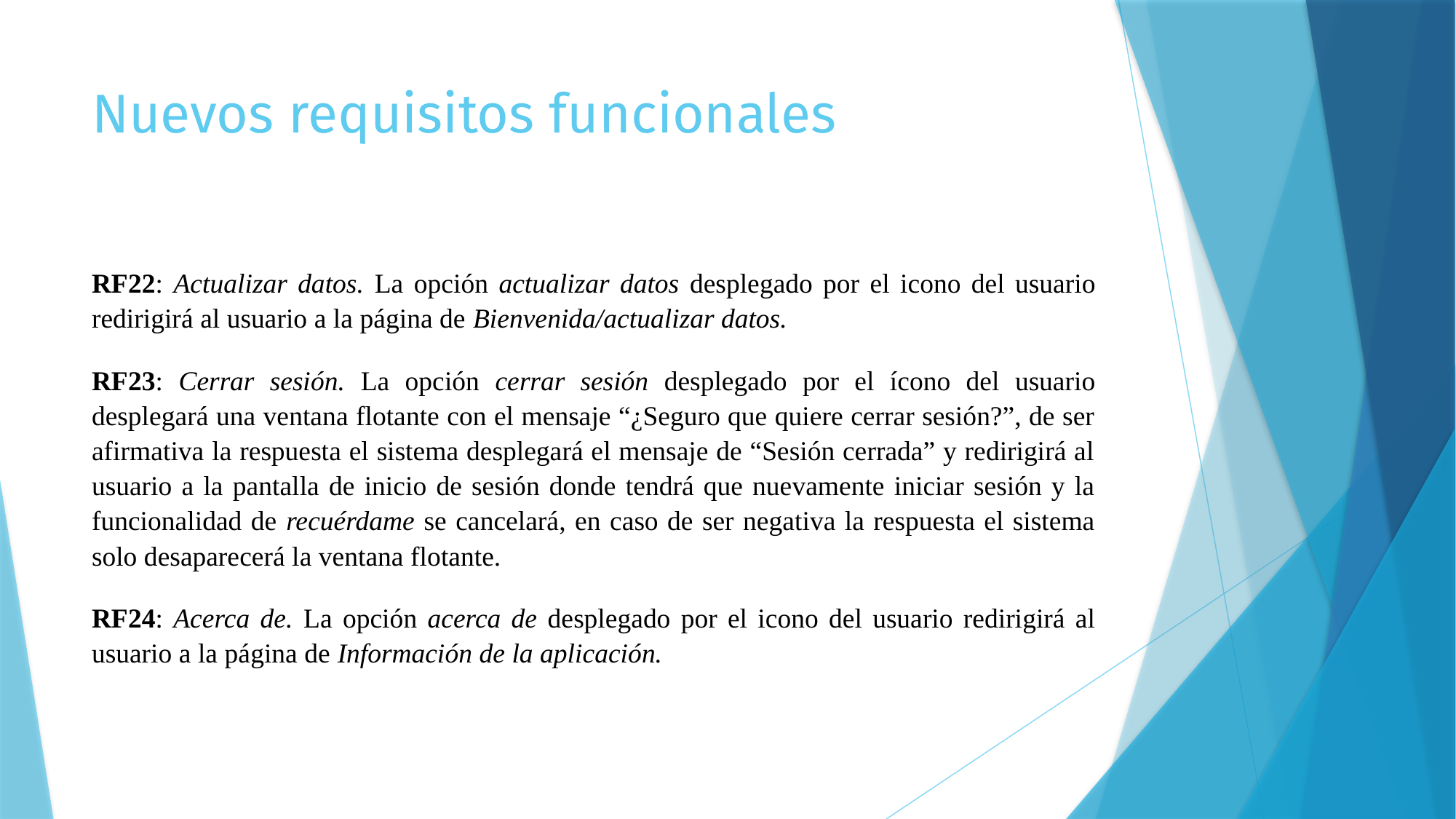

# Nuevos requisitos funcionales
RF22: Actualizar datos. La opción actualizar datos desplegado por el icono del usuario redirigirá al usuario a la página de Bienvenida/actualizar datos.
RF23: Cerrar sesión. La opción cerrar sesión desplegado por el ícono del usuario desplegará una ventana flotante con el mensaje “¿Seguro que quiere cerrar sesión?”, de ser afirmativa la respuesta el sistema desplegará el mensaje de “Sesión cerrada” y redirigirá al usuario a la pantalla de inicio de sesión donde tendrá que nuevamente iniciar sesión y la funcionalidad de recuérdame se cancelará, en caso de ser negativa la respuesta el sistema solo desaparecerá la ventana flotante.
RF24: Acerca de. La opción acerca de desplegado por el icono del usuario redirigirá al usuario a la página de Información de la aplicación.